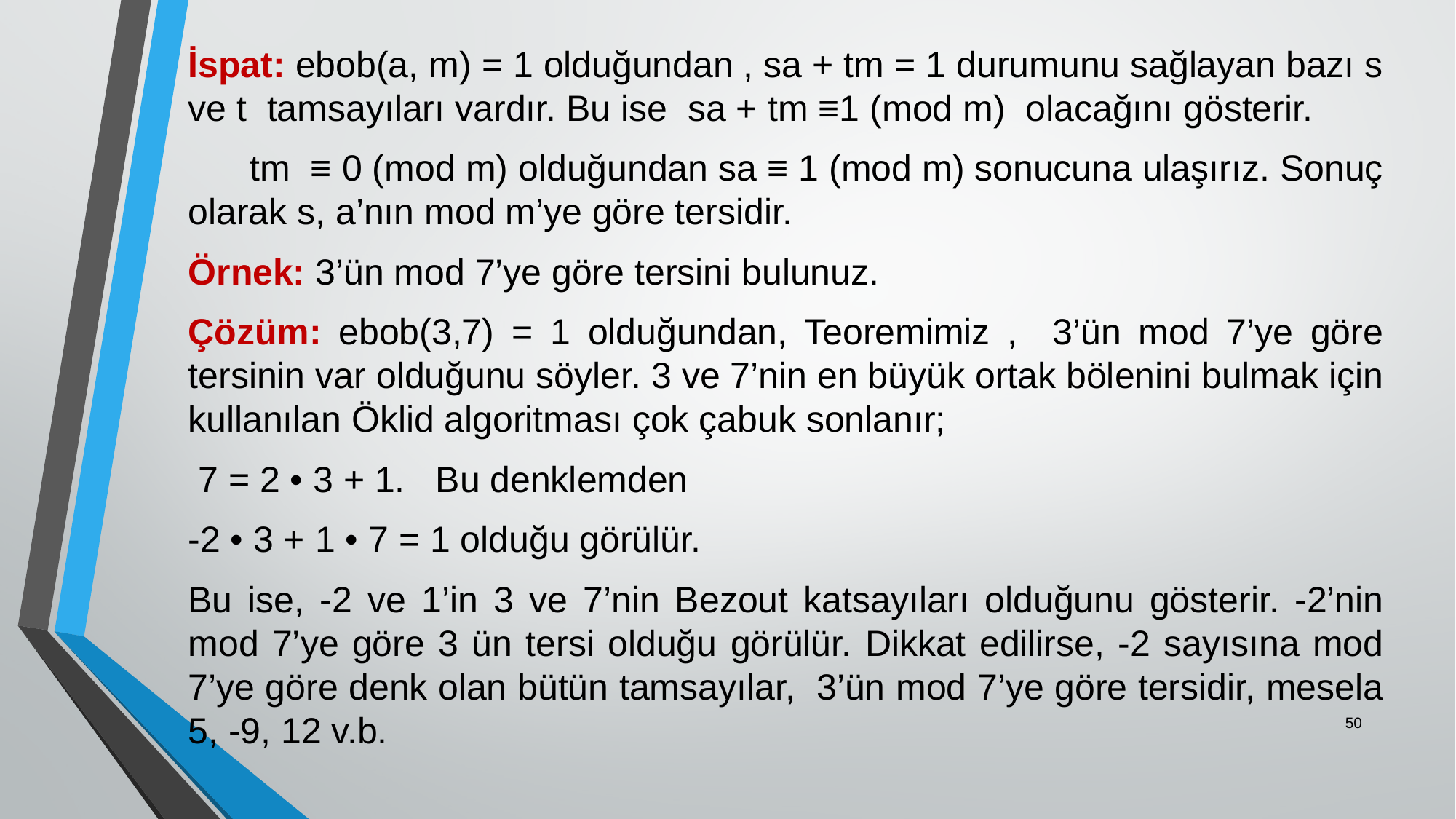

İspat: ebob(a, m) = 1 olduğundan , sa + tm = 1 durumunu sağlayan bazı s ve t  tamsayıları vardır. Bu ise  sa + tm ≡1 (mod m)  olacağını gösterir.
      tm  ≡ 0 (mod m) olduğundan sa ≡ 1 (mod m) sonucuna ulaşırız. Sonuç olarak s, a’nın mod m’ye göre tersidir.
Örnek: 3’ün mod 7’ye göre tersini bulunuz.
Çözüm: ebob(3,7) = 1 olduğundan, Teoremimiz ,  3’ün mod 7’ye göre tersinin var olduğunu söyler. 3 ve 7’nin en büyük ortak bölenini bulmak için kullanılan Öklid algoritması çok çabuk sonlanır;
 7 = 2 • 3 + 1.   Bu denklemden
-2 • 3 + 1 • 7 = 1 olduğu görülür.
Bu ise, -2 ve 1’in 3 ve 7’nin Bezout katsayıları olduğunu gösterir. -2’nin mod 7’ye göre 3 ün tersi olduğu görülür. Dikkat edilirse, -2 sayısına mod 7’ye göre denk olan bütün tamsayılar,  3’ün mod 7’ye göre tersidir, mesela 5, -9, 12 v.b.

50